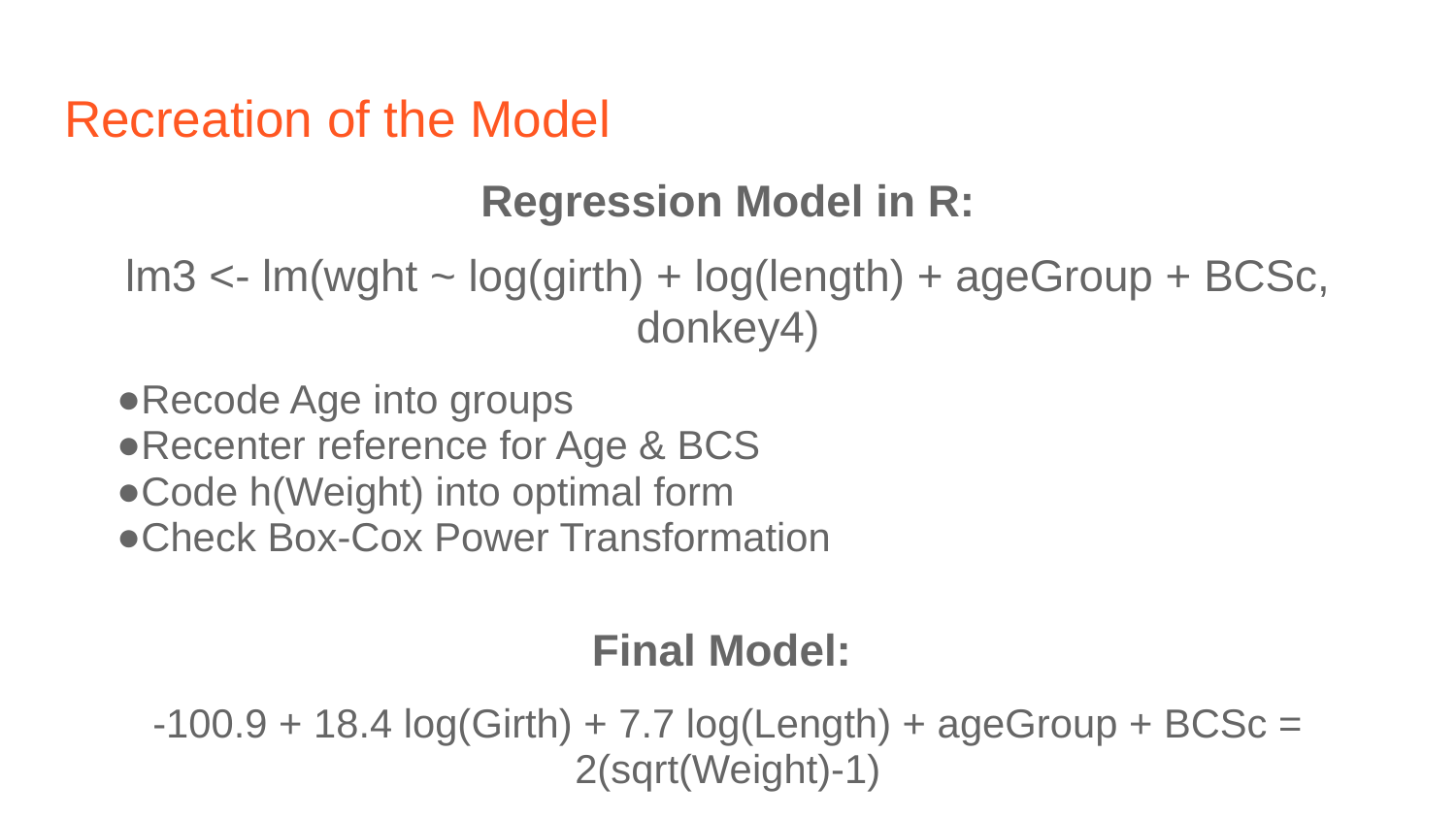

# Recreation of the Model
Regression Model in R:
lm3 <- lm(wght ~ log(girth) + log(length) + ageGroup + BCSc, donkey4)
Recode Age into groups
Recenter reference for Age & BCS
Code h(Weight) into optimal form
Check Box-Cox Power Transformation

Final Model:
-100.9 + 18.4 log(Girth) + 7.7 log(Length) + ageGroup + BCSc = 2(sqrt(Weight)-1)